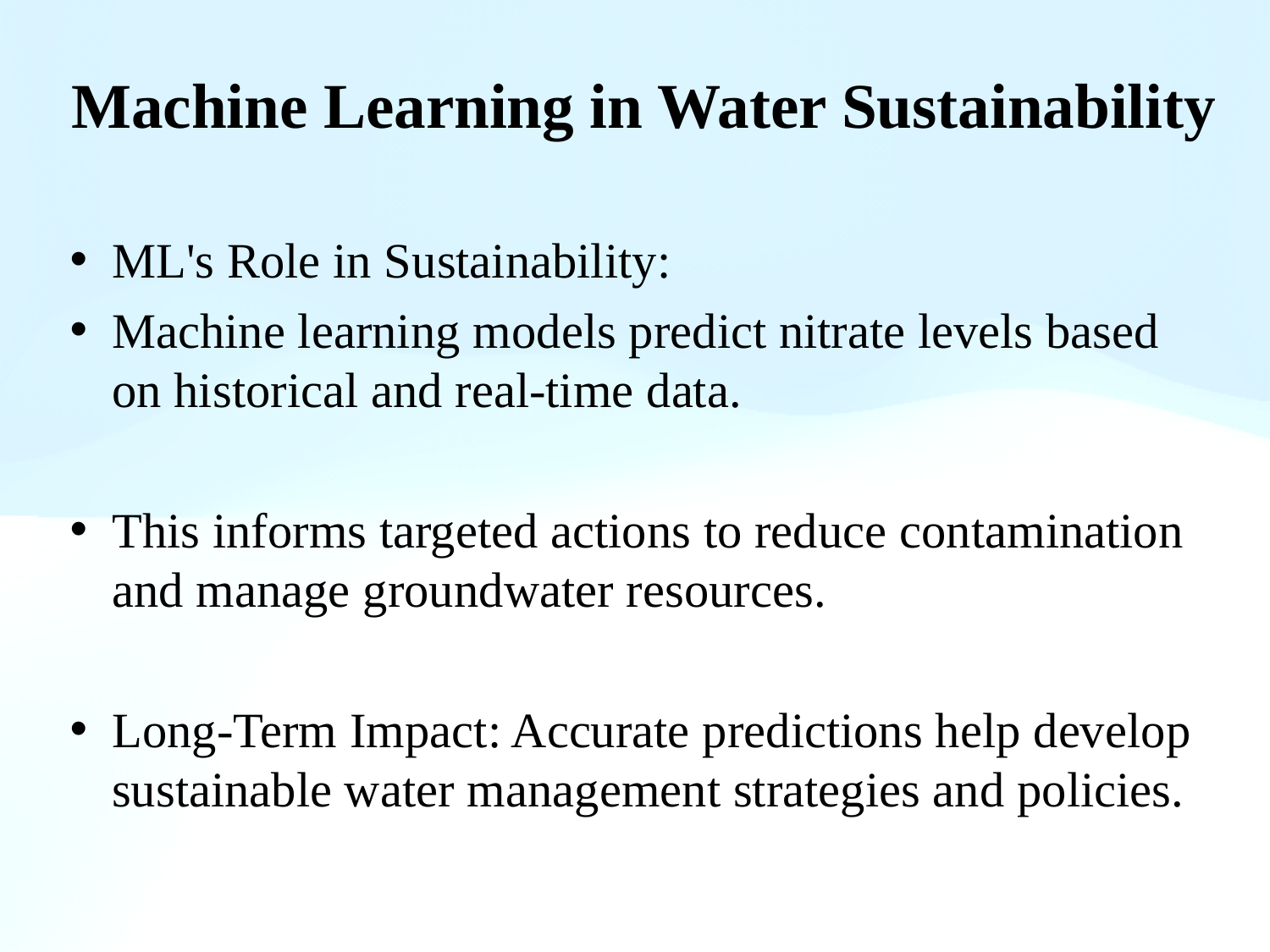

# Machine Learning in Water Sustainability
ML's Role in Sustainability:
Machine learning models predict nitrate levels based on historical and real-time data.

This informs targeted actions to reduce contamination and manage groundwater resources.

Long-Term Impact: Accurate predictions help develop sustainable water management strategies and policies.